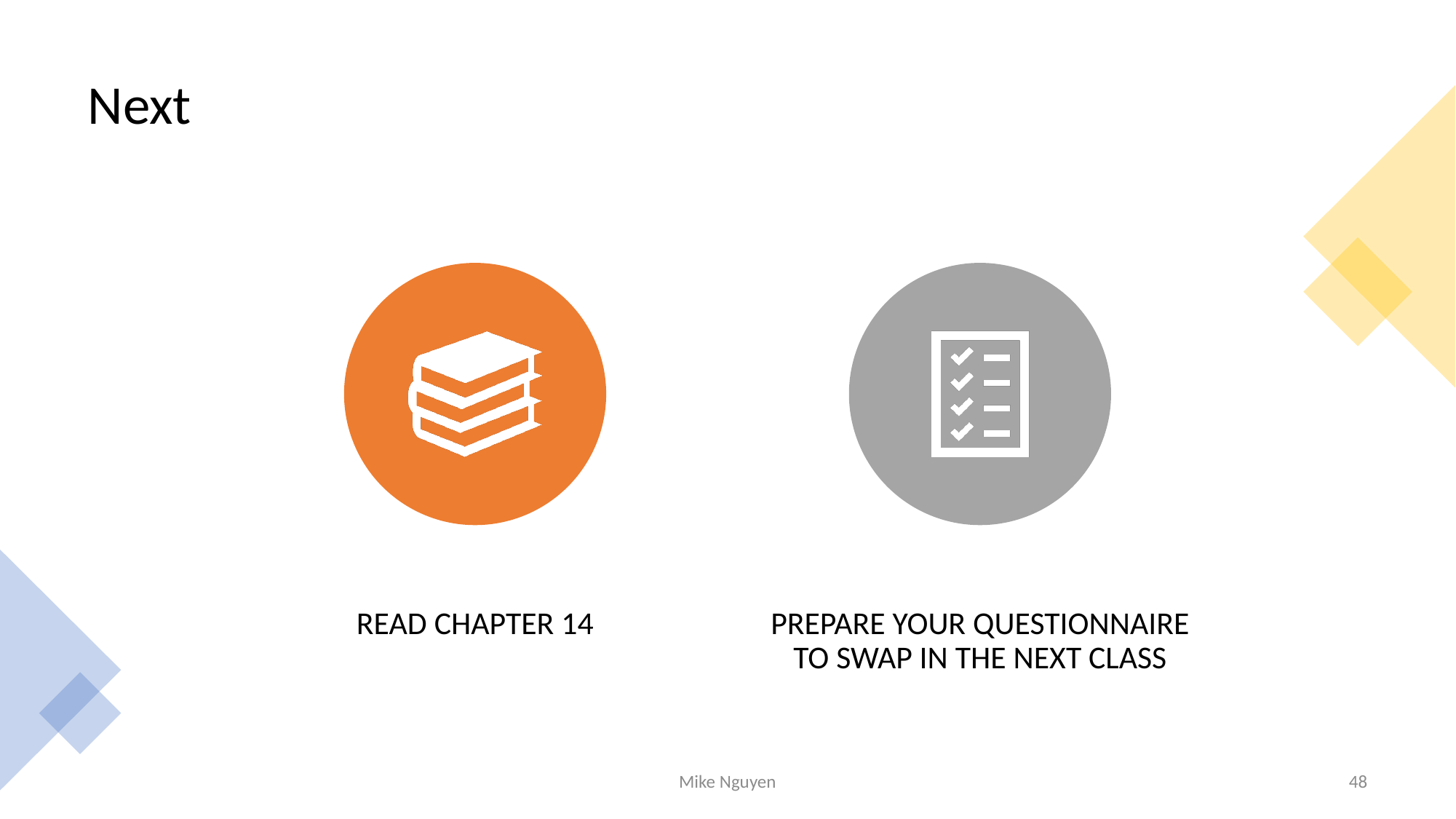

# Next

Read chapter 14
Prepare your questionnaire to swap in the next class

Mike Nguyen
48